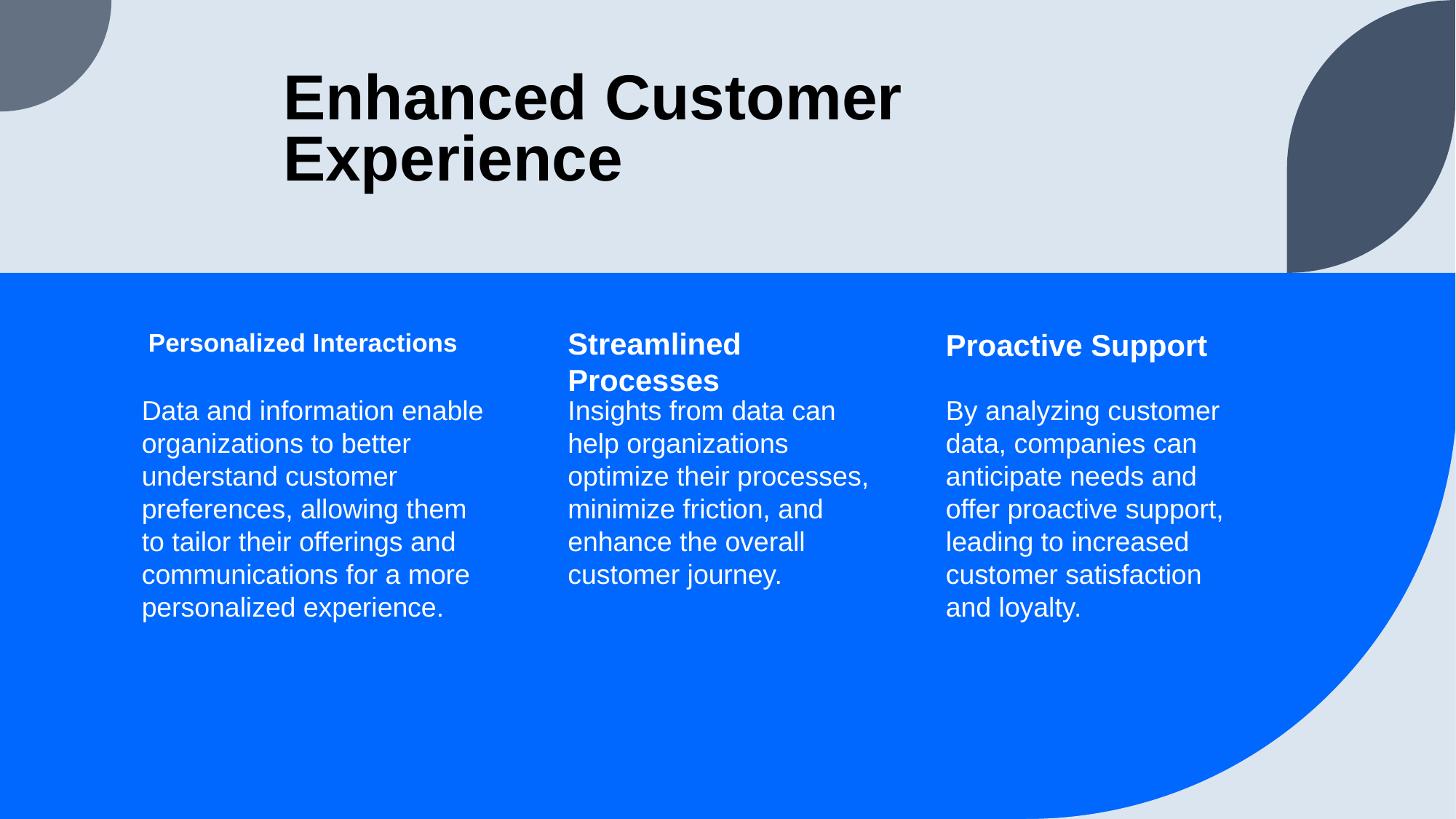

# Enhanced Customer Experience
Streamlined Processes
Proactive Support
Personalized Interactions
Data and information enable organizations to better understand customer preferences, allowing them to tailor their offerings and communications for a more personalized experience.
Insights from data can help organizations optimize their processes, minimize friction, and enhance the overall customer journey.
By analyzing customer data, companies can anticipate needs and offer proactive support, leading to increased customer satisfaction and loyalty.